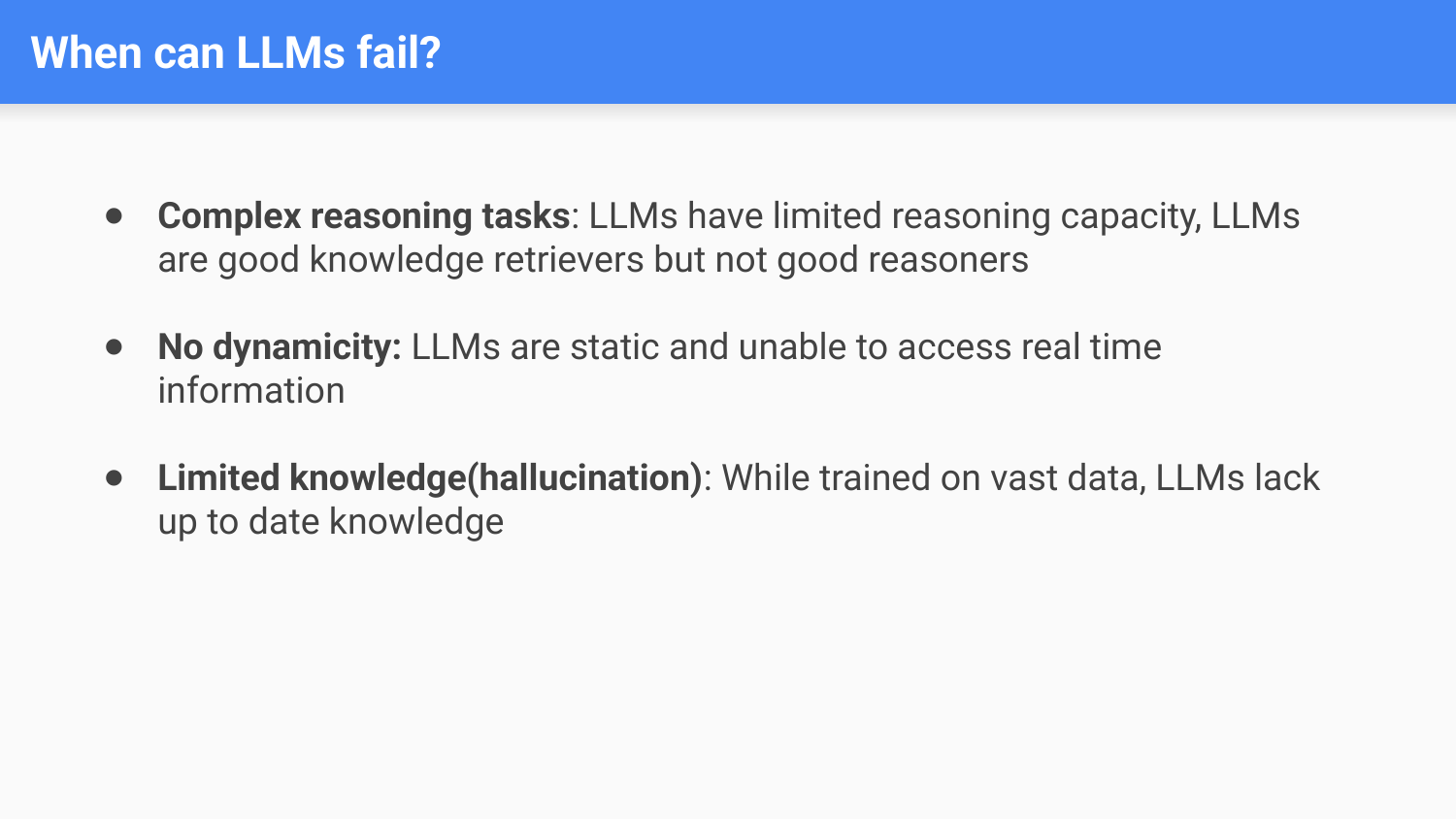

# When can LLMs fail?
Complex reasoning tasks: LLMs have limited reasoning capacity, LLMs are good knowledge retrievers but not good reasoners

No dynamicity: LLMs are static and unable to access real time information

Limited knowledge(hallucination): While trained on vast data, LLMs lack up to date knowledge